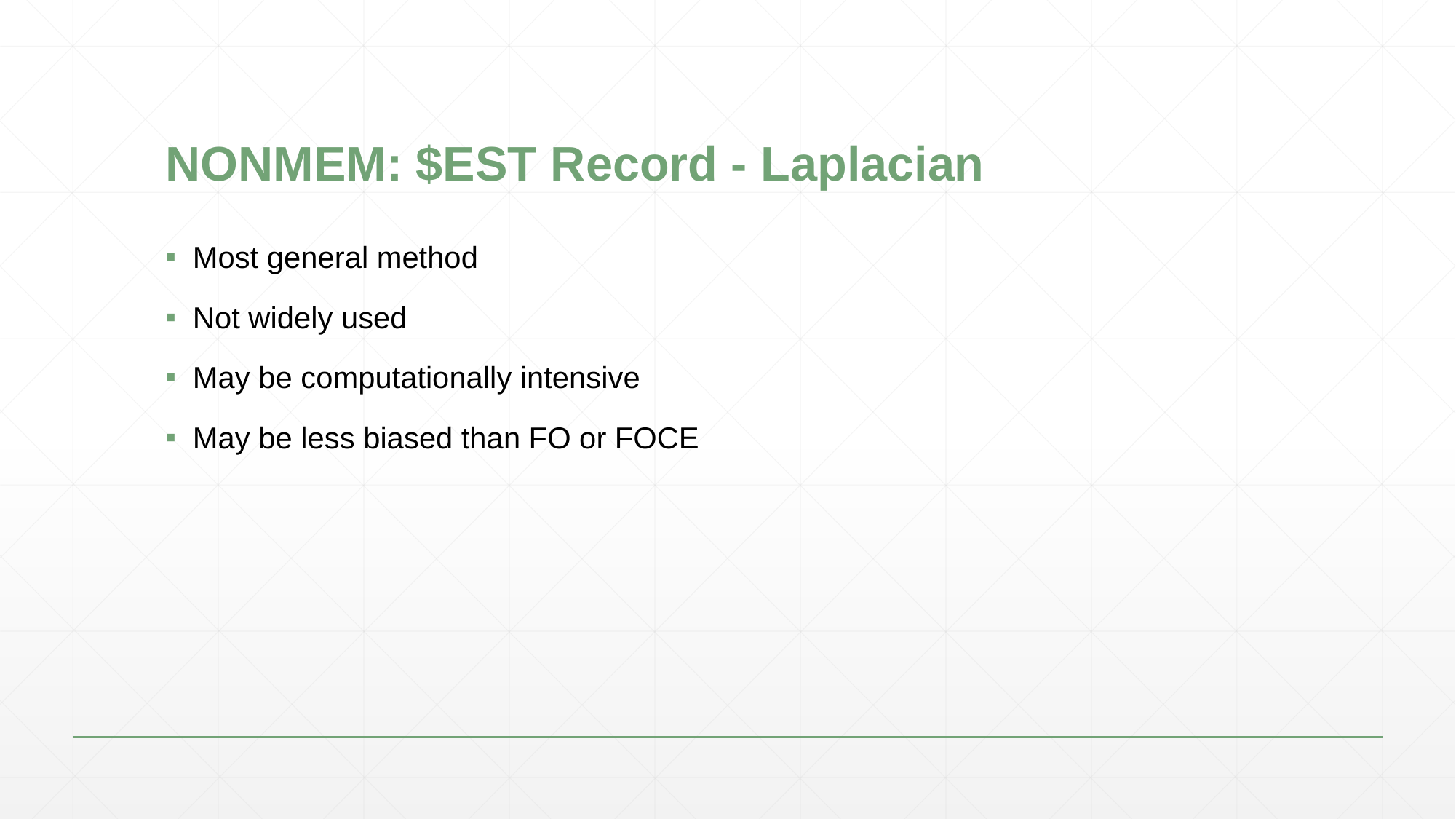

# NONMEM: $EST Record - Laplacian
Most general method
Not widely used
May be computationally intensive
May be less biased than FO or FOCE